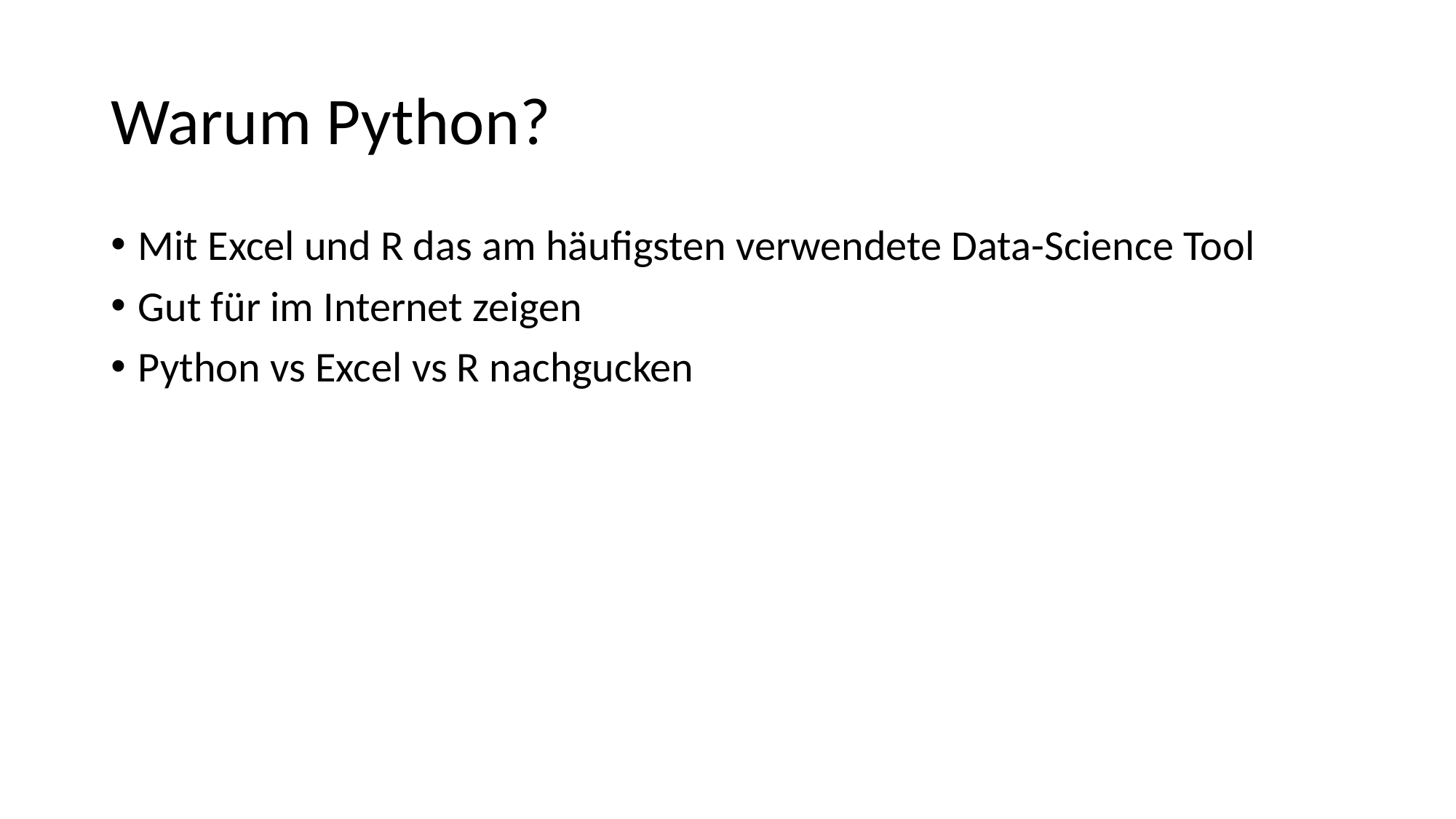

# Warum Python?
Mit Excel und R das am häufigsten verwendete Data-Science Tool
Gut für im Internet zeigen
Python vs Excel vs R nachgucken